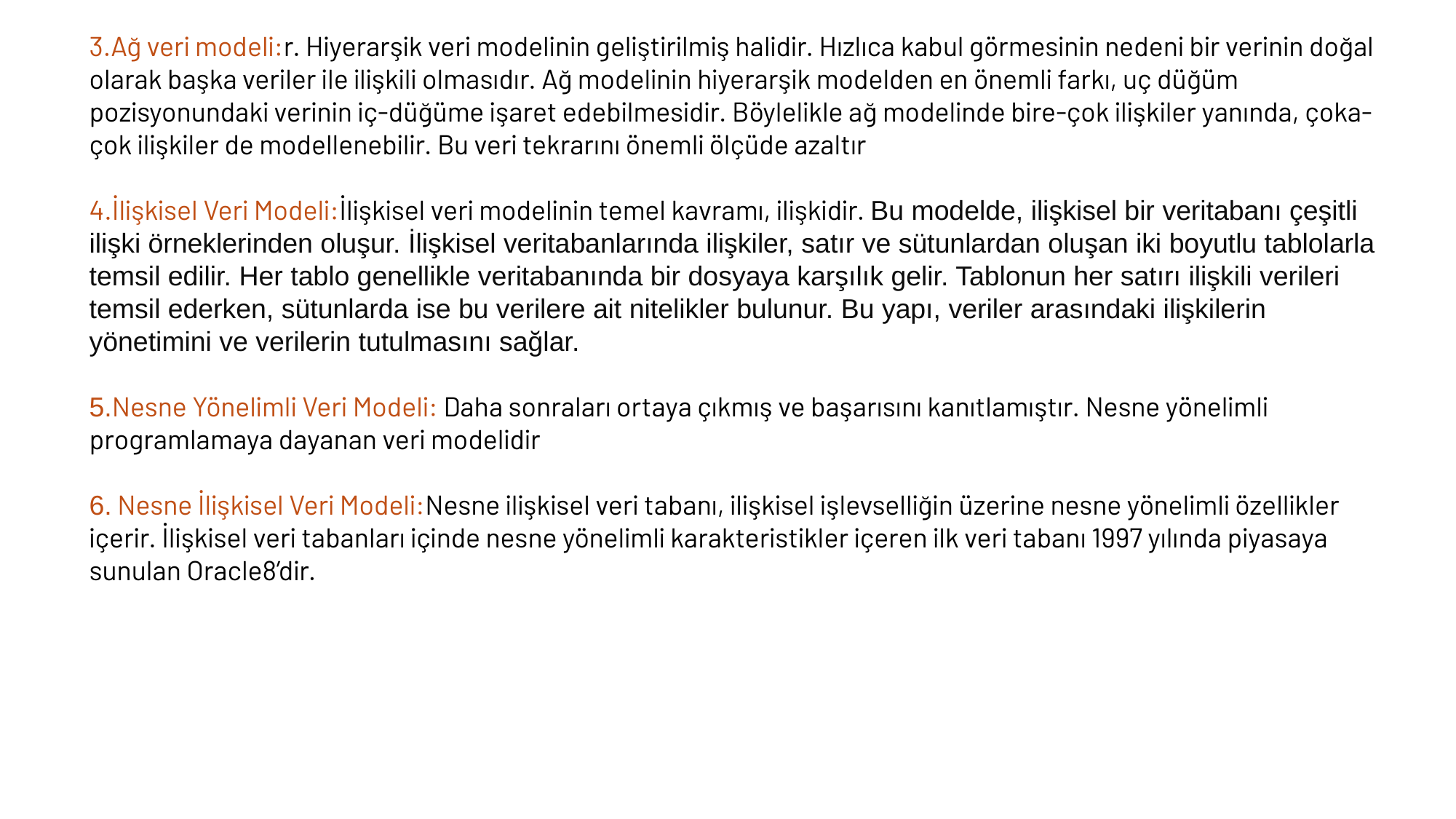

3.Ağ veri modeli:r. Hiyerarşik veri modelinin geliştirilmiş halidir. Hızlıca kabul görmesinin nedeni bir verinin doğal olarak başka veriler ile ilişkili olmasıdır. Ağ modelinin hiyerarşik modelden en önemli farkı, uç düğüm pozisyonundaki verinin iç-düğüme işaret edebilmesidir. Böylelikle ağ modelinde bire-çok ilişkiler yanında, çoka-çok ilişkiler de modellenebilir. Bu veri tekrarını önemli ölçüde azaltır
4.İlişkisel Veri Modeli:İlişkisel veri modelinin temel kavramı, ilişkidir. Bu modelde, ilişkisel bir veritabanı çeşitli ilişki örneklerinden oluşur. İlişkisel veritabanlarında ilişkiler, satır ve sütunlardan oluşan iki boyutlu tablolarla temsil edilir. Her tablo genellikle veritabanında bir dosyaya karşılık gelir. Tablonun her satırı ilişkili verileri temsil ederken, sütunlarda ise bu verilere ait nitelikler bulunur. Bu yapı, veriler arasındaki ilişkilerin yönetimini ve verilerin tutulmasını sağlar.
5.Nesne Yönelimli Veri Modeli: Daha sonraları ortaya çıkmış ve başarısını kanıtlamıştır. Nesne yönelimli programlamaya dayanan veri modelidir
6. Nesne İlişkisel Veri Modeli:Nesne ilişkisel veri tabanı, ilişkisel işlevselliğin üzerine nesne yönelimli özellikler içerir. İlişkisel veri tabanları içinde nesne yönelimli karakteristikler içeren ilk veri tabanı 1997 yılında piyasaya sunulan Oracle8’dir.